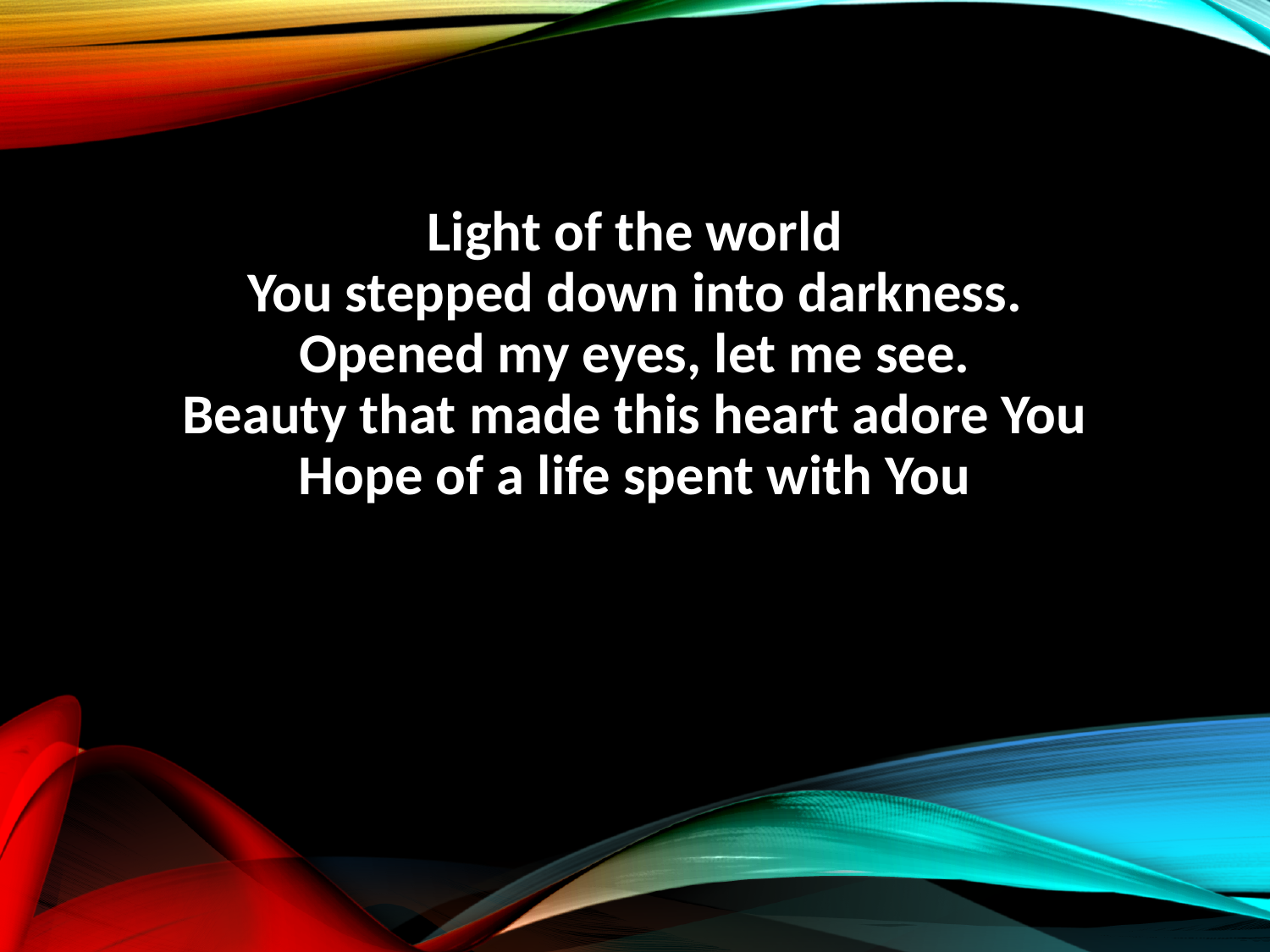

Light of the world
You stepped down into darkness.
Opened my eyes, let me see.
Beauty that made this heart adore You
Hope of a life spent with You